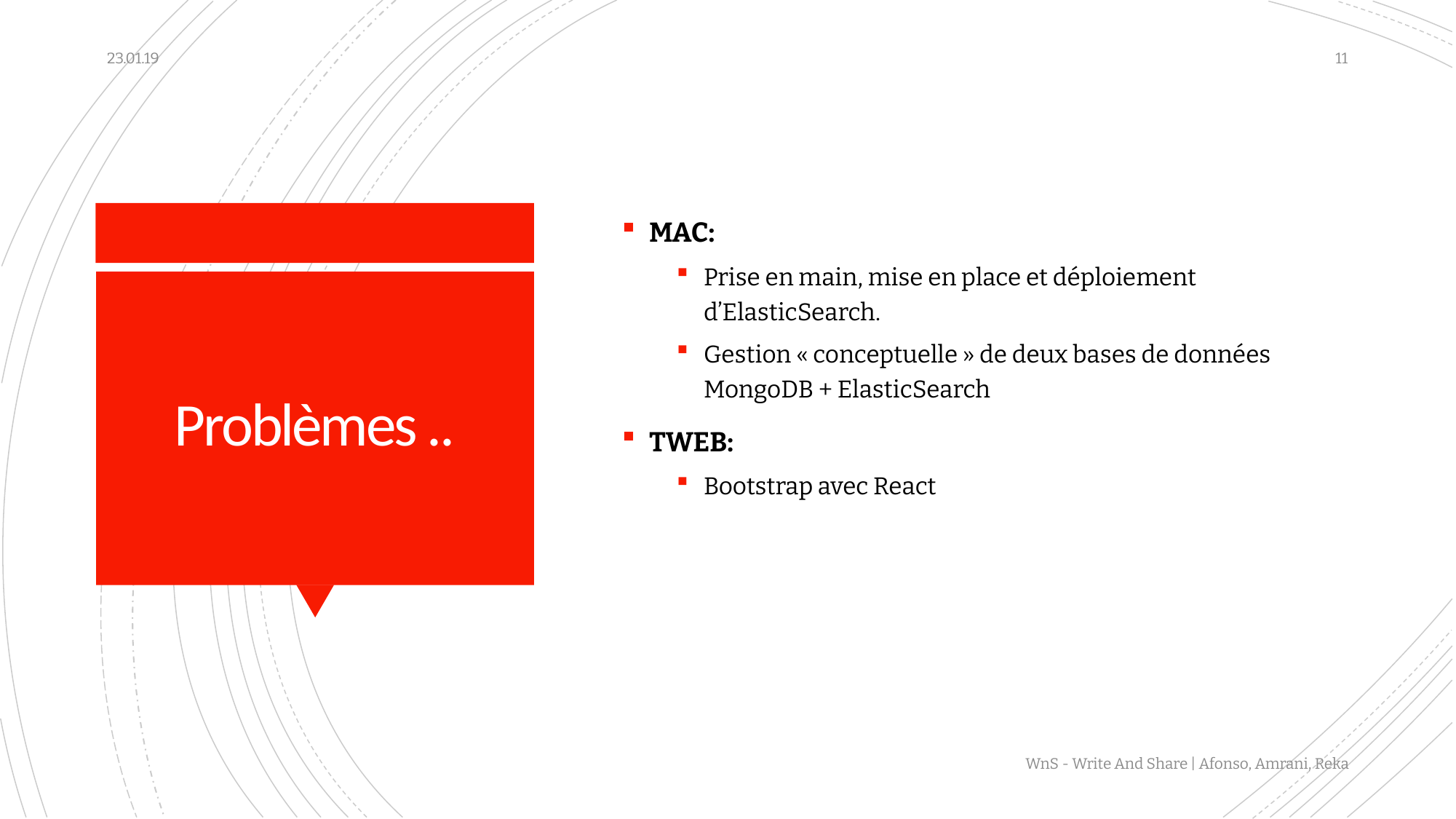

23.01.19
11
MAC:
Prise en main, mise en place et déploiement d’ElasticSearch.
Gestion « conceptuelle » de deux bases de données MongoDB + ElasticSearch
TWEB:
Bootstrap avec React

# Problèmes ..
WnS - Write And Share | Afonso, Amrani, Reka